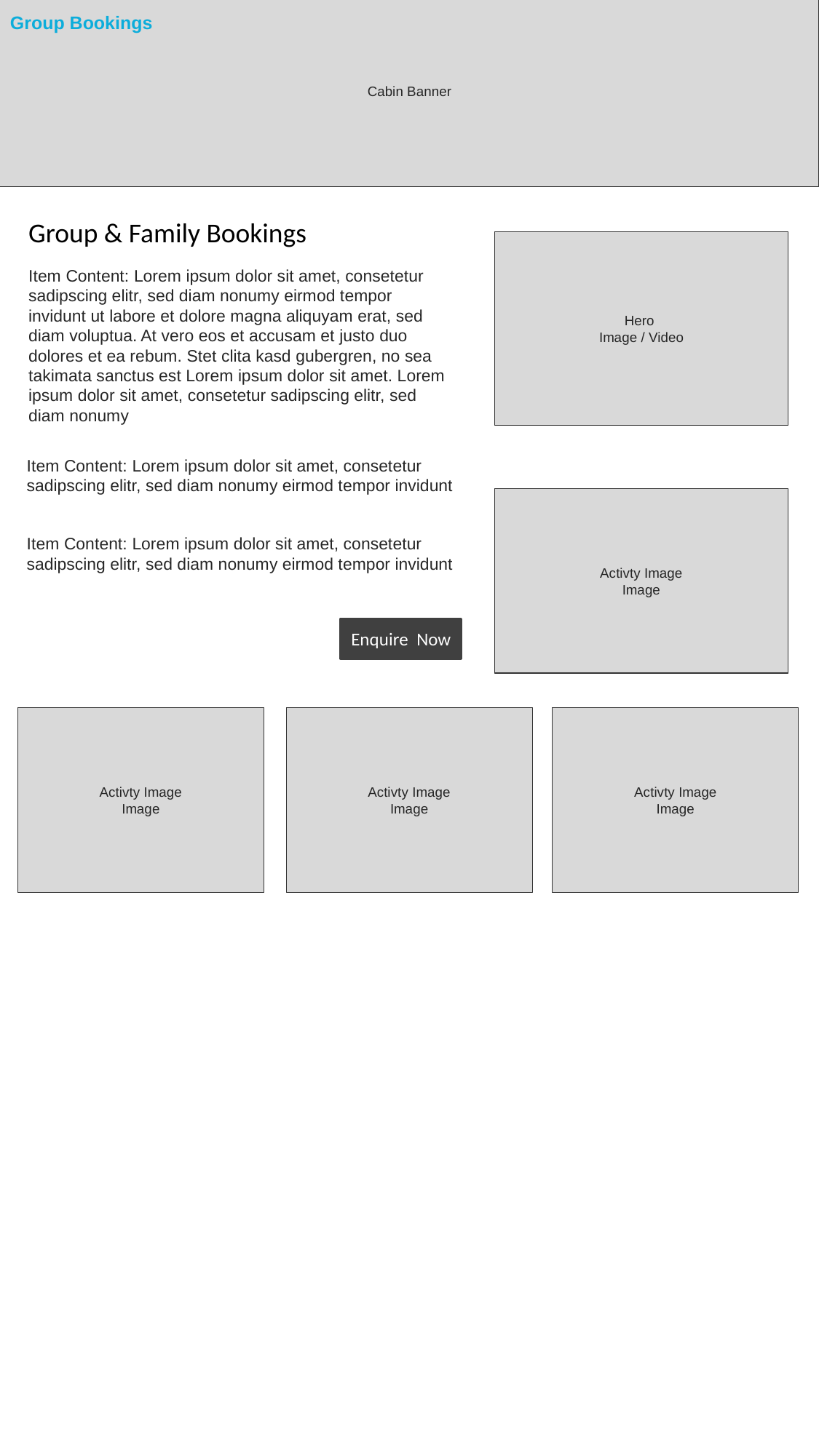

Cabin Banner
Group Bookings
Group & Family Bookings
Hero
Image / Video
Item Content: Lorem ipsum dolor sit amet, consetetur sadipscing elitr, sed diam nonumy eirmod tempor invidunt ut labore et dolore magna aliquyam erat, sed diam voluptua. At vero eos et accusam et justo duo dolores et ea rebum. Stet clita kasd gubergren, no sea takimata sanctus est Lorem ipsum dolor sit amet. Lorem ipsum dolor sit amet, consetetur sadipscing elitr, sed diam nonumy
Item Content: Lorem ipsum dolor sit amet, consetetur sadipscing elitr, sed diam nonumy eirmod tempor invidunt

Item Content: Lorem ipsum dolor sit amet, consetetur sadipscing elitr, sed diam nonumy eirmod tempor invidunt

Activty Image
Image

Enquire  Now
Activty Image
Image
Activty Image
Image
Activty Image
Image